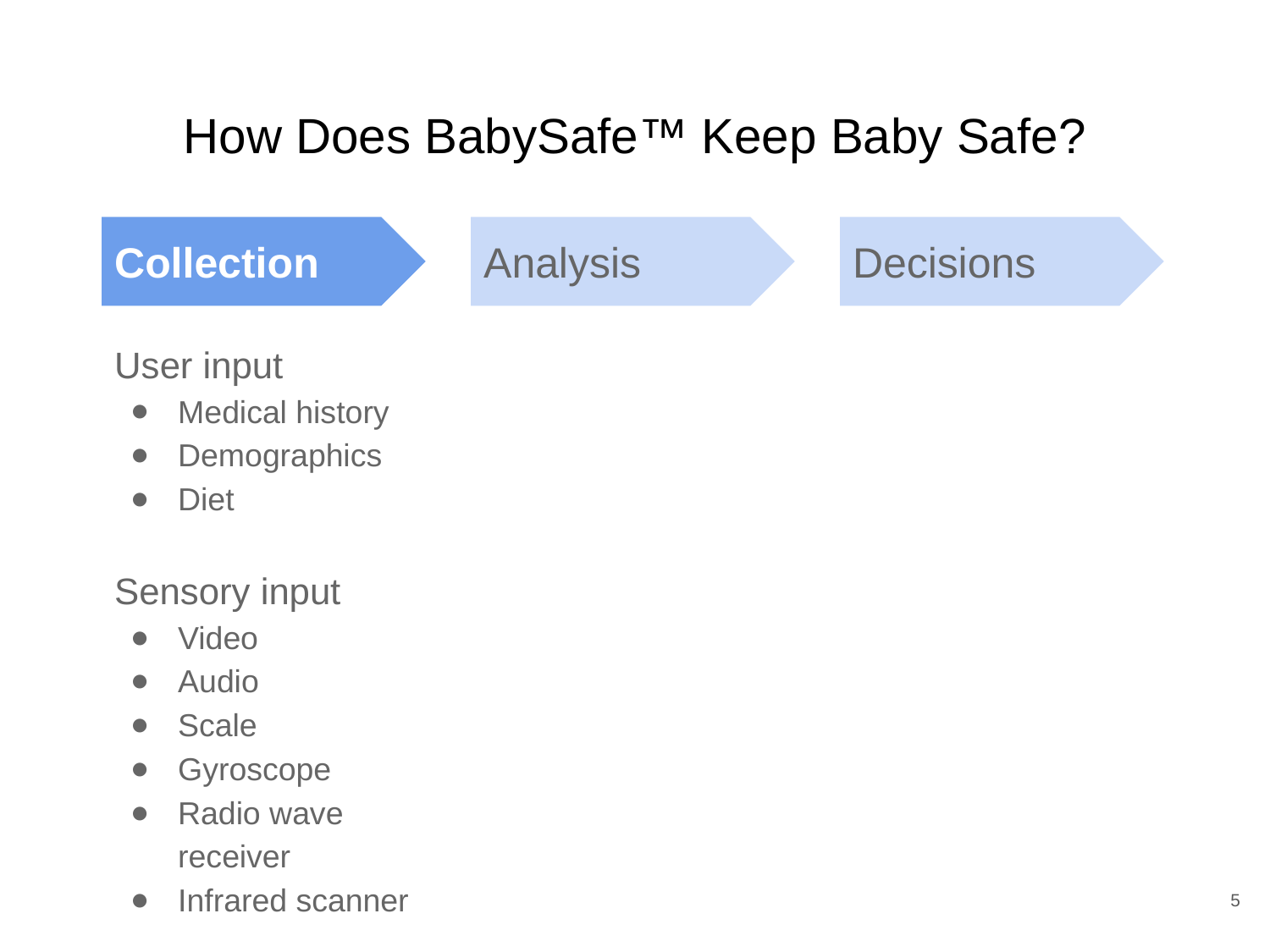

# How Does BabySafe™ Keep Baby Safe?
Collection
Analysis
Decisions
User input
Medical history
Demographics
Diet

Sensory input
Video
Audio
Scale
Gyroscope
Radio wave receiver
Infrared scanner
5